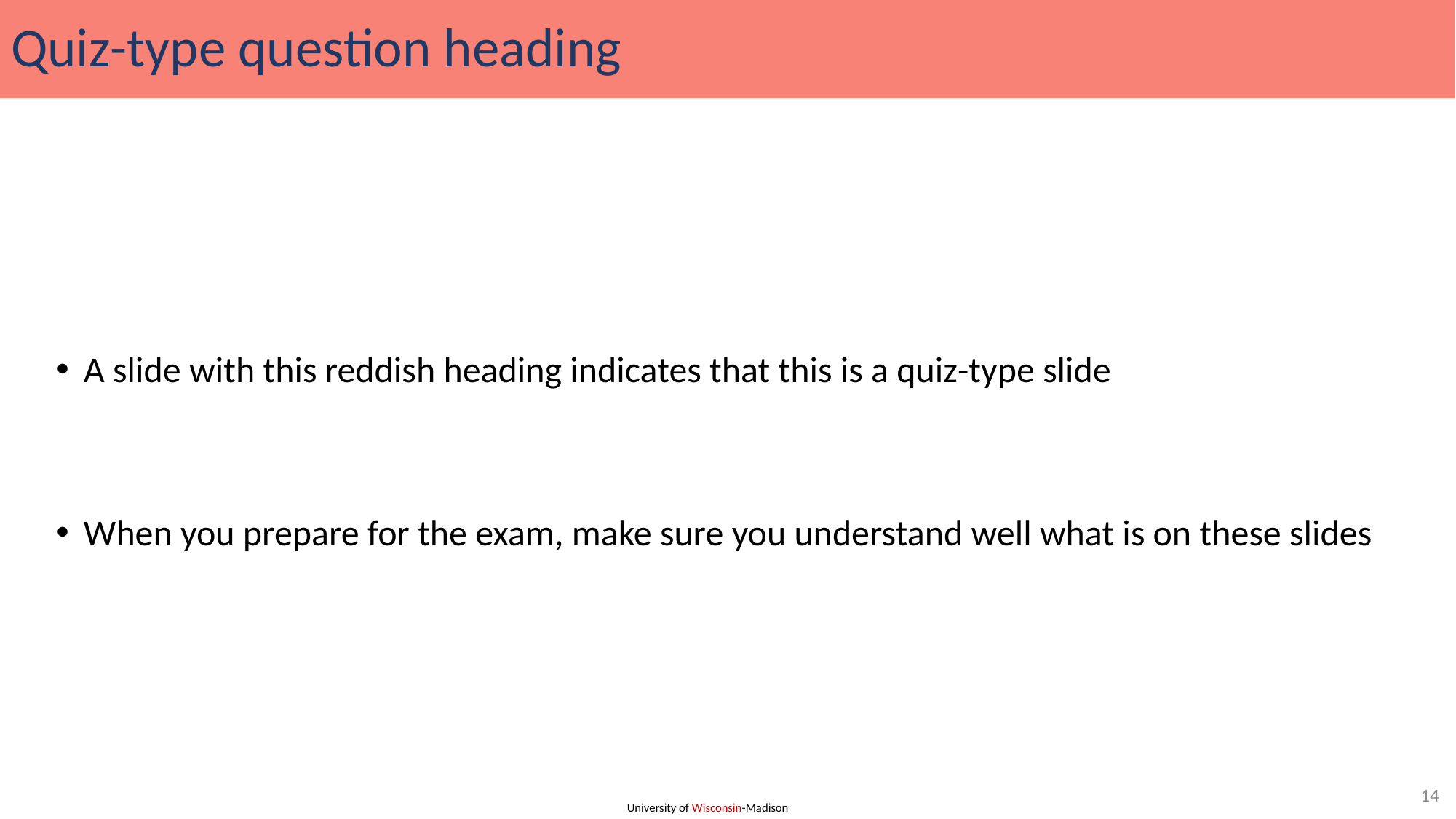

# Quiz-type question heading

A slide with this reddish heading indicates that this is a quiz-type slide

When you prepare for the exam, make sure you understand well what is on these slides
14